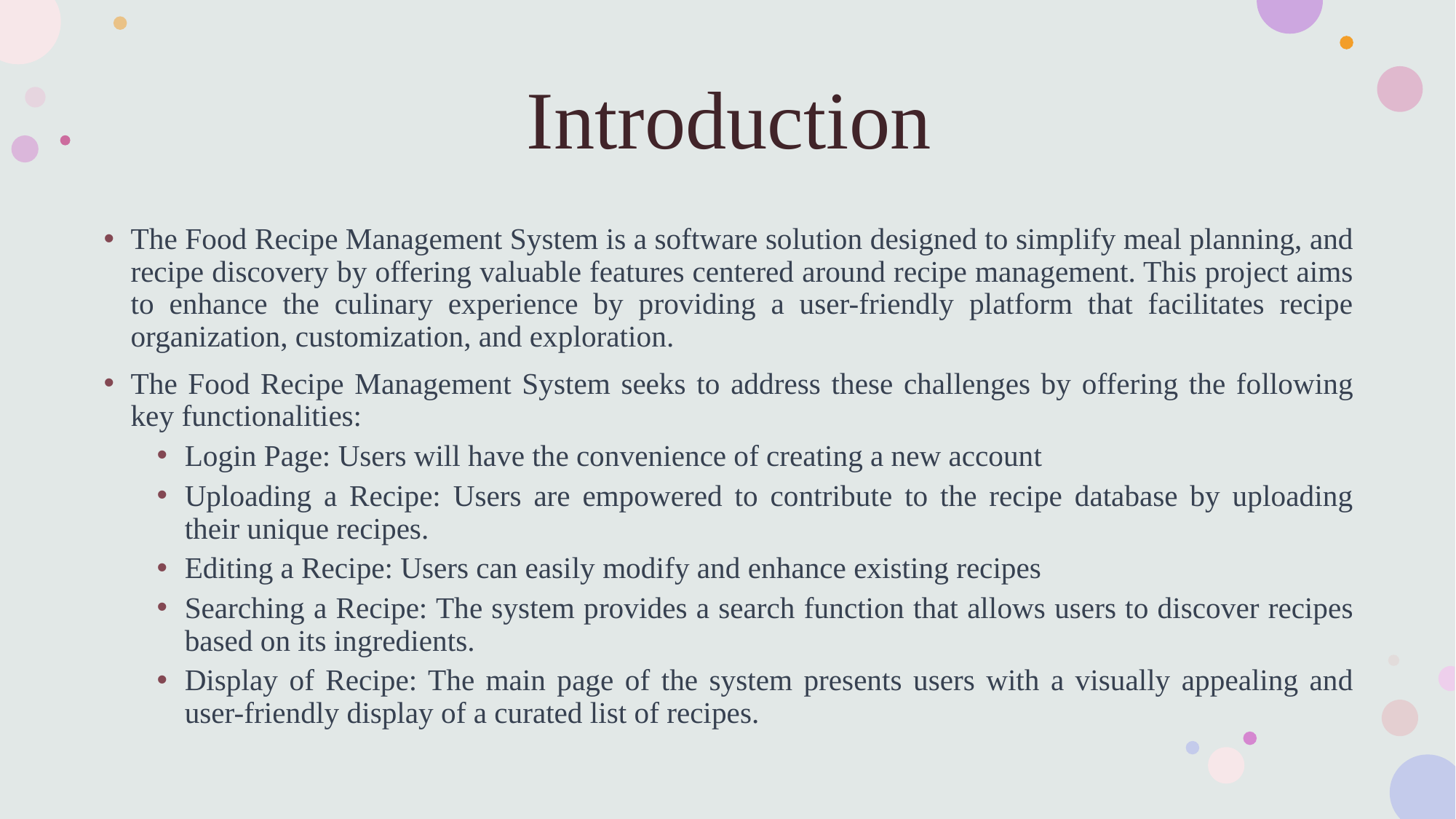

# Introduction
The Food Recipe Management System is a software solution designed to simplify meal planning, and recipe discovery by offering valuable features centered around recipe management. This project aims to enhance the culinary experience by providing a user-friendly platform that facilitates recipe organization, customization, and exploration.
The Food Recipe Management System seeks to address these challenges by offering the following key functionalities:
Login Page: Users will have the convenience of creating a new account
Uploading a Recipe: Users are empowered to contribute to the recipe database by uploading their unique recipes.
Editing a Recipe: Users can easily modify and enhance existing recipes
Searching a Recipe: The system provides a search function that allows users to discover recipes based on its ingredients.
Display of Recipe: The main page of the system presents users with a visually appealing and user-friendly display of a curated list of recipes.